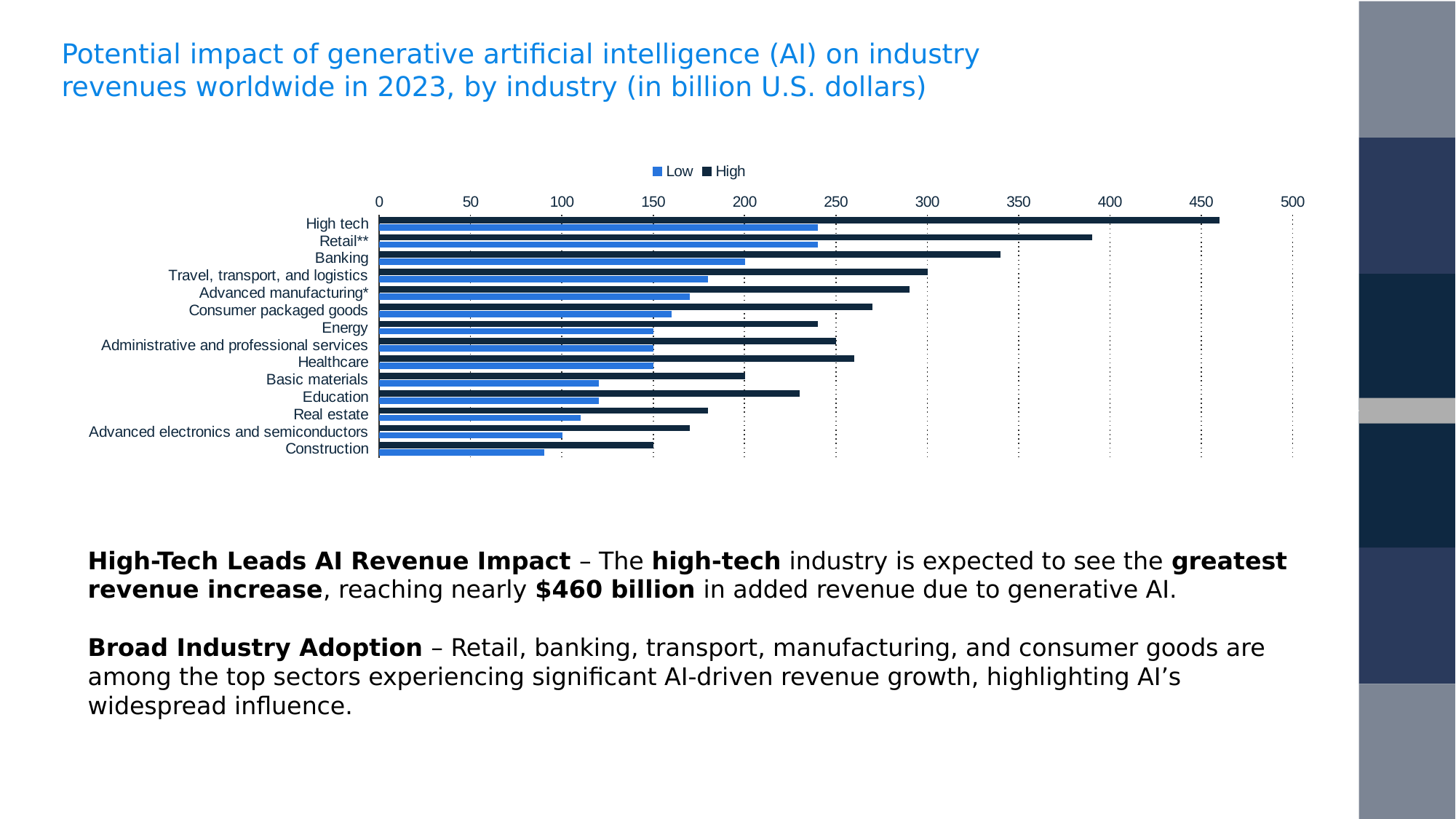

Potential impact of generative artificial intelligence (AI) on industry revenues worldwide in 2023, by industry (in billion U.S. dollars)

### Chart

| Category | High | Low |
|---|---|---|
| High tech | 460.0 | 240.0 |
| Retail** | 390.0 | 240.0 |
| Banking | 340.0 | 200.0 |
| Travel, transport, and logistics | 300.0 | 180.0 |
| Advanced manufacturing* | 290.0 | 170.0 |
| Consumer packaged goods | 270.0 | 160.0 |
| Energy | 240.0 | 150.0 |
| Administrative and professional services | 250.0 | 150.0 |
| Healthcare | 260.0 | 150.0 |
| Basic materials | 200.0 | 120.0 |
| Education | 230.0 | 120.0 |
| Real estate | 180.0 | 110.0 |
| Advanced electronics and semiconductors | 170.0 | 100.0 |
| Construction | 150.0 | 90.0 |
High-Tech Leads AI Revenue Impact – The high-tech industry is expected to see the greatest revenue increase, reaching nearly $460 billion in added revenue due to generative AI.

Broad Industry Adoption – Retail, banking, transport, manufacturing, and consumer goods are among the top sectors experiencing significant AI-driven revenue growth, highlighting AI’s widespread influence.